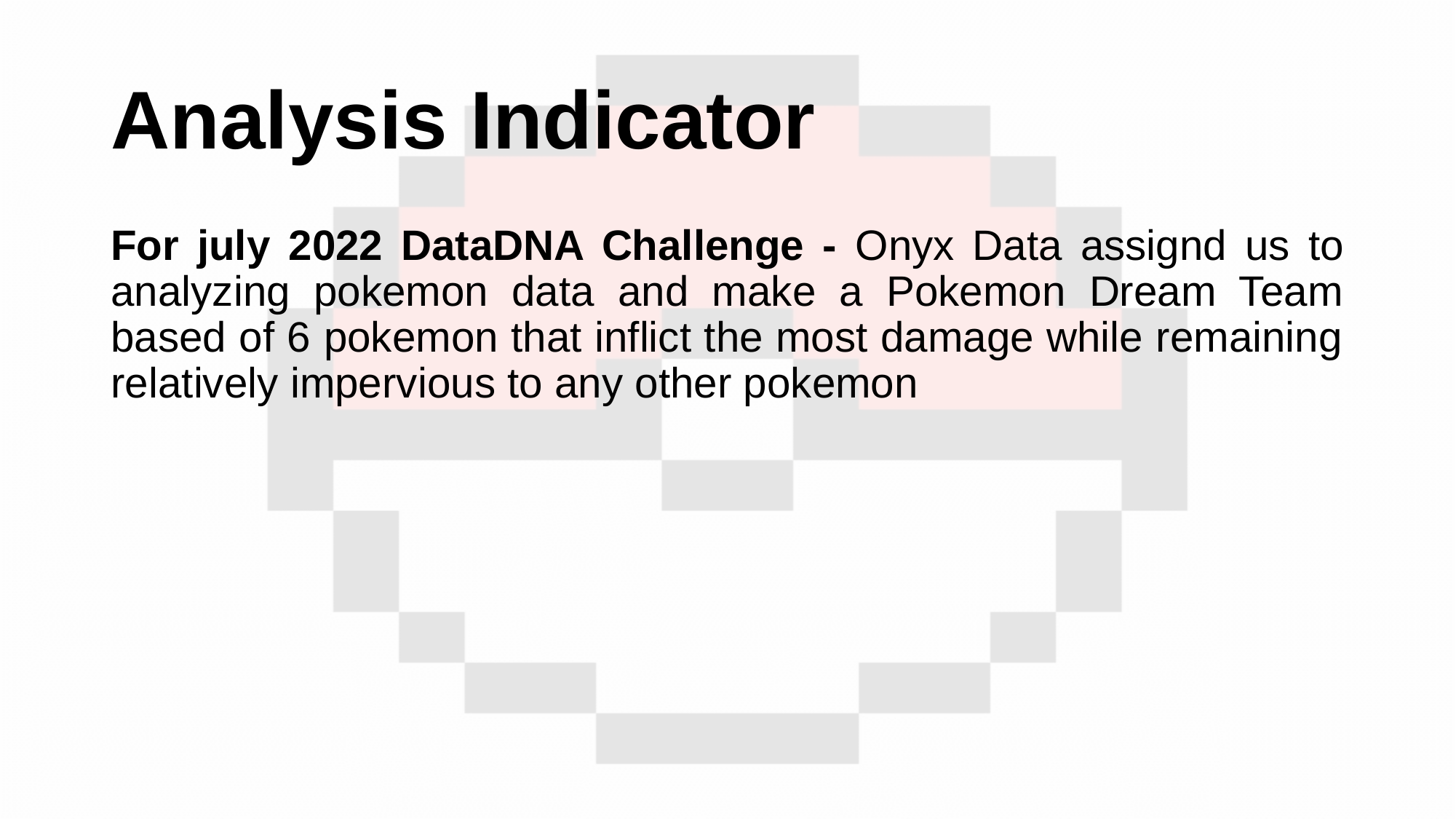

# Analysis Indicator
For july 2022 DataDNA Challenge - Onyx Data assignd us to analyzing pokemon data and make a Pokemon Dream Team based of 6 pokemon that inflict the most damage while remaining relatively impervious to any other pokemon